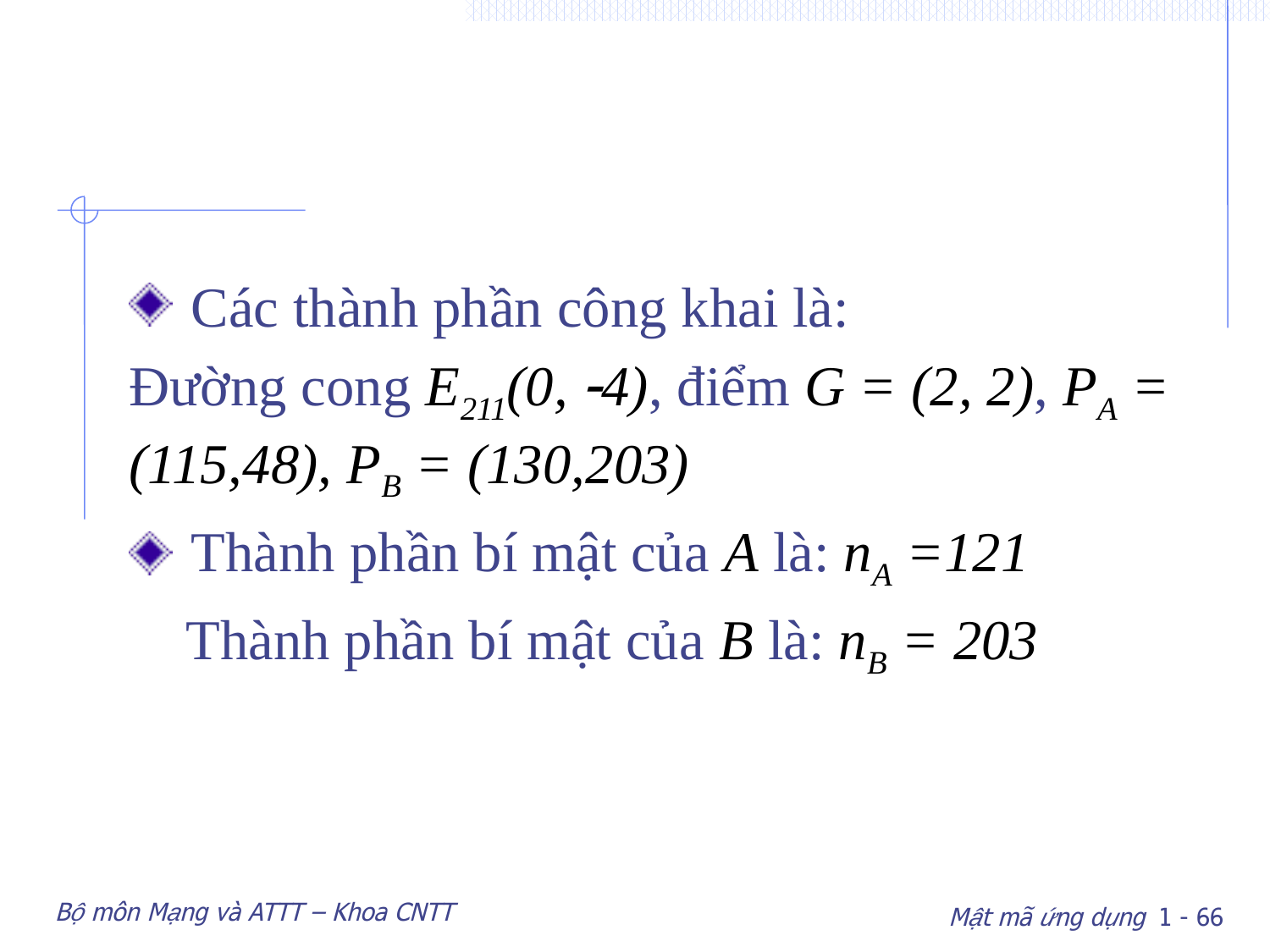

#
 Các thành phần công khai là:
Đường cong E211(0, −4), điểm G = (2, 2), PA = (115,48), PB = (130,203)
 Thành phần bí mật của A là: nA =121
    Thành phần bí mật của B là: nB = 203

Bộ môn Mạng và ATTT – Khoa CNTT